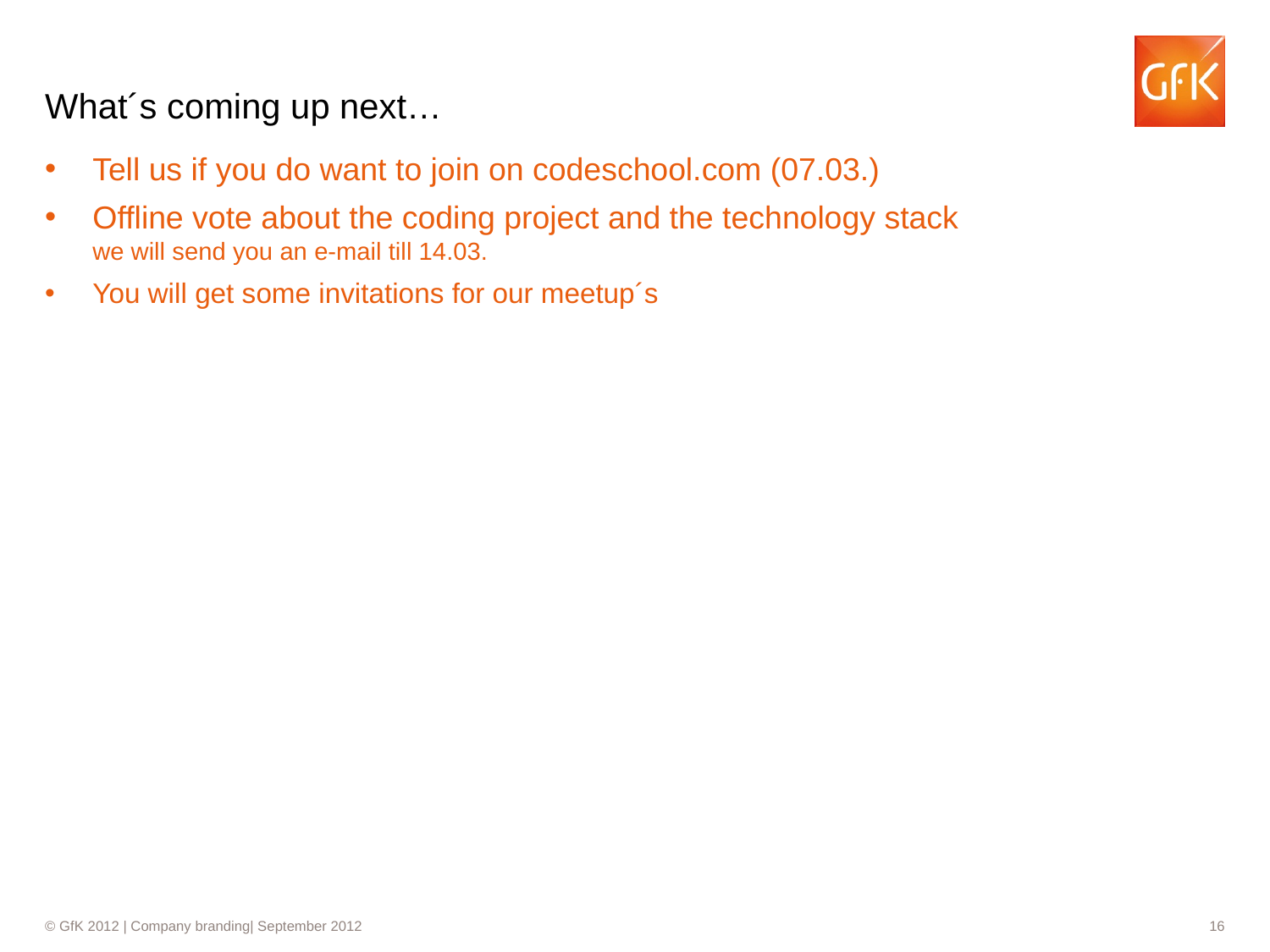

# What´s coming up next…
Tell us if you do want to join on codeschool.com (07.03.)
Offline vote about the coding project and the technology stack
we will send you an e-mail till 14.03.
You will get some invitations for our meetup´s